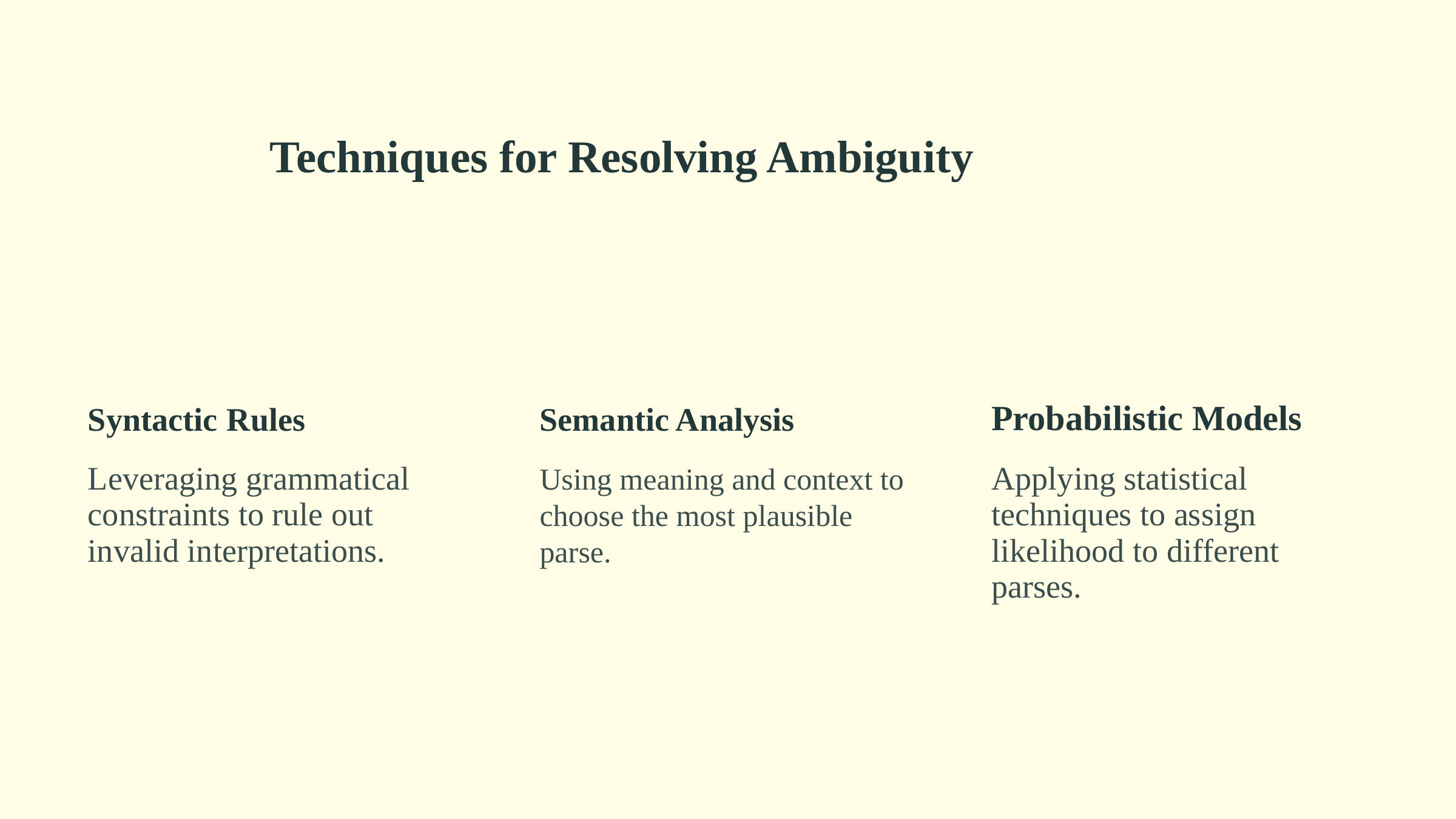

Techniques for Resolving Ambiguity
Syntactic Rules
Semantic Analysis
Probabilistic Models
Leveraging grammatical constraints to rule out invalid interpretations.
Using meaning and context to choose the most plausible parse.
Applying statistical techniques to assign likelihood to different parses.